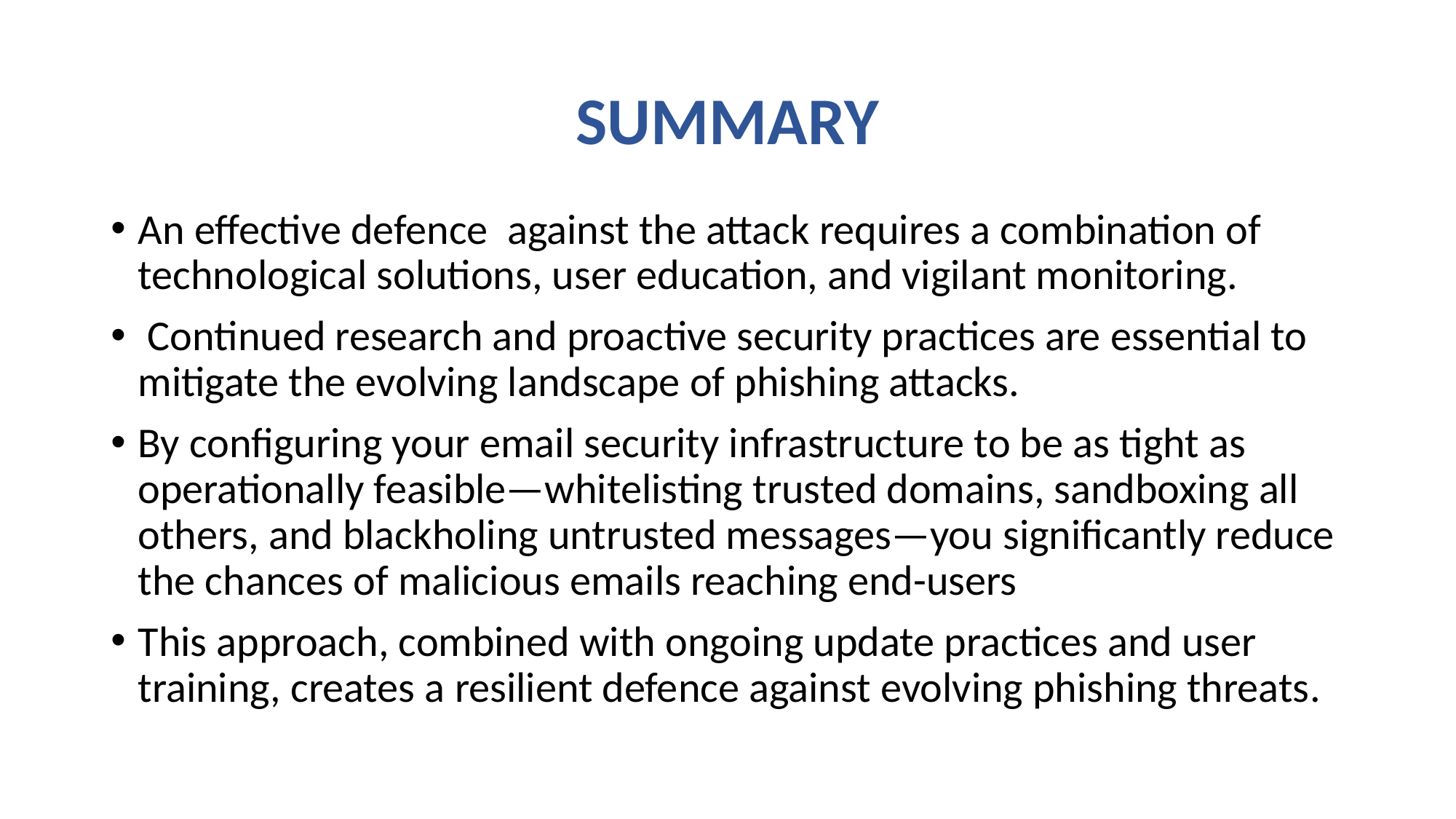

# SUMMARY
An effective defence  against the attack requires a combination of technological solutions, user education, and vigilant monitoring.
 Continued research and proactive security practices are essential to mitigate the evolving landscape of phishing attacks.
By configuring your email security infrastructure to be as tight as operationally feasible—whitelisting trusted domains, sandboxing all others, and blackholing untrusted messages—you significantly reduce the chances of malicious emails reaching end-users
This approach, combined with ongoing update practices and user training, creates a resilient defence against evolving phishing threats.